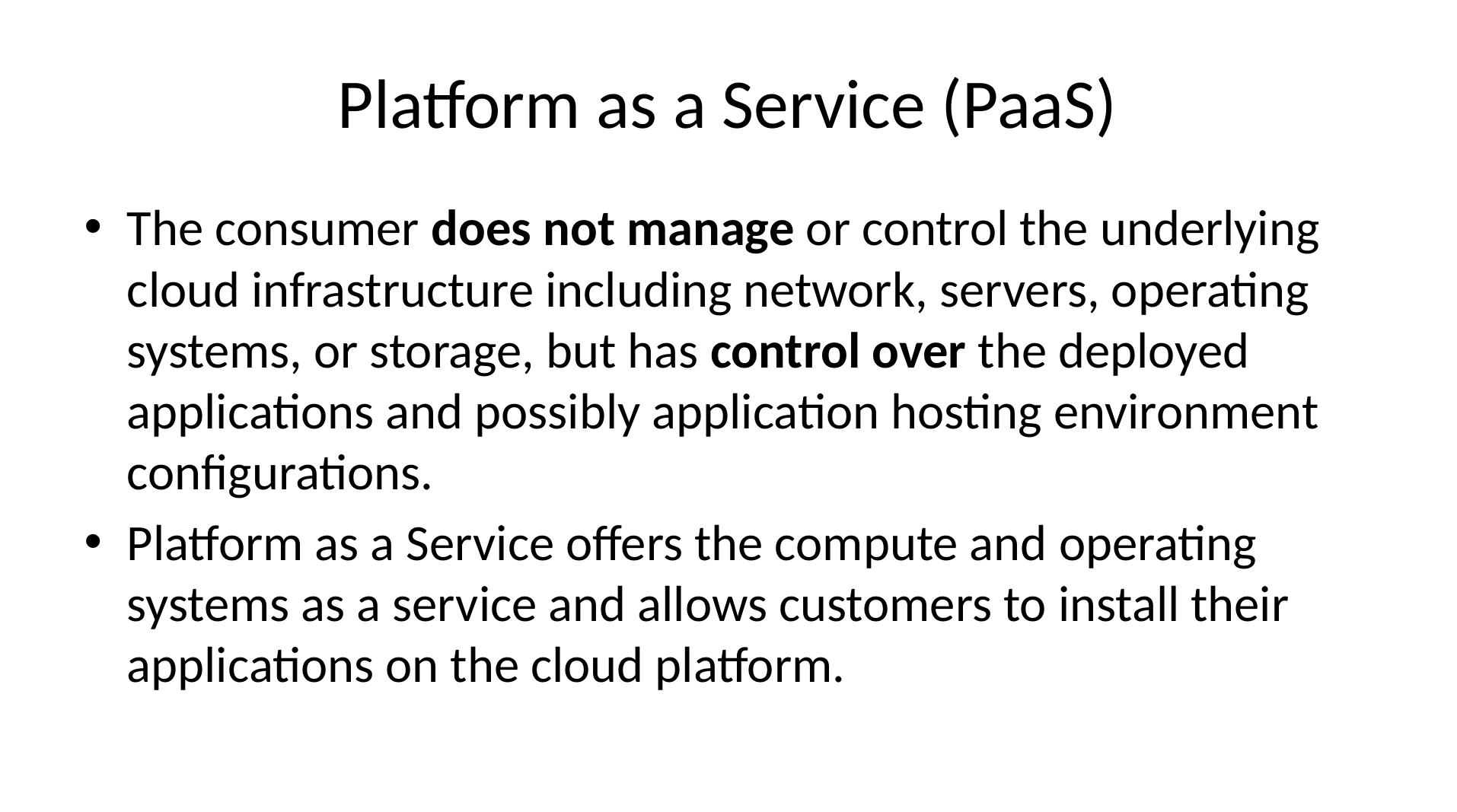

# Platform as a Service (PaaS)
The consumer does not manage or control the underlying cloud infrastructure including network, servers, operating systems, or storage, but has control over the deployed applications and possibly application hosting environment configurations.
Platform as a Service offers the compute and operating systems as a service and allows customers to install their applications on the cloud platform.